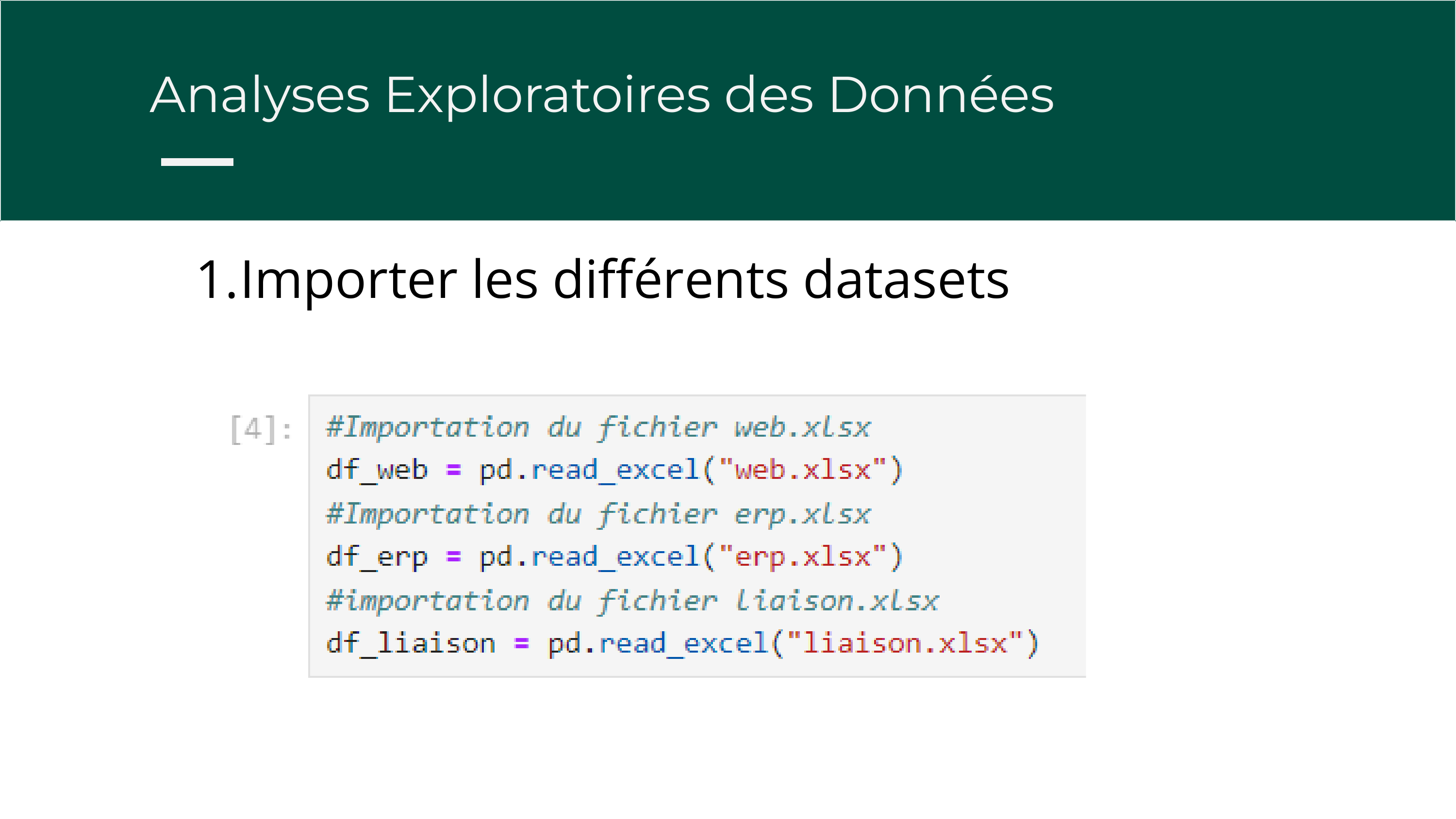

Analyses Exploratoires des Données

Importer les différents datasets